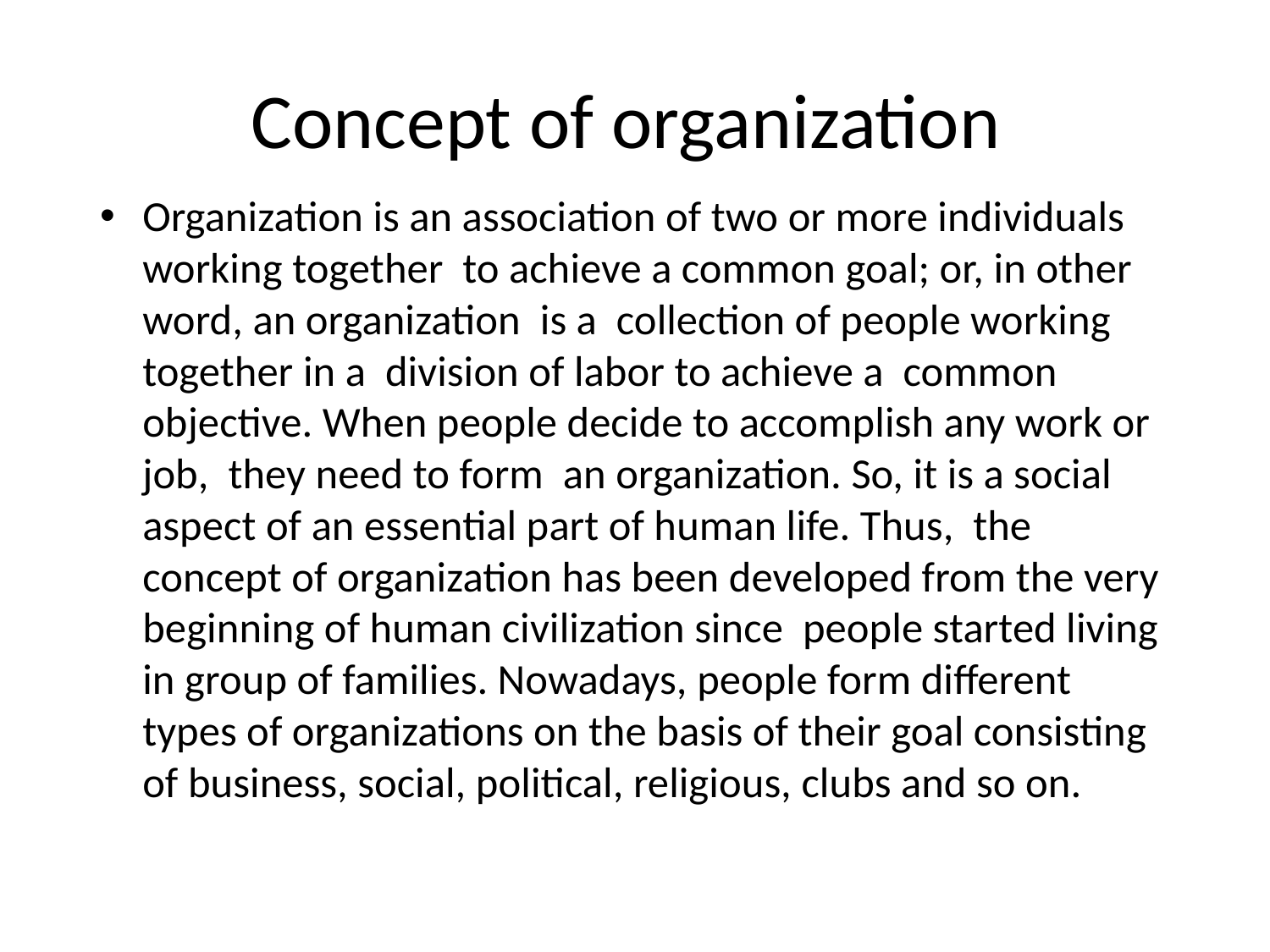

# Concept of organization
Organization is an association of two or more individuals working together  to achieve a common goal; or, in other word, an organization  is a  collection of people working together in a  division of labor to achieve a  common objective. When people decide to accomplish any work or job,  they need to form  an organization. So, it is a social  aspect of an essential part of human life. Thus,  the concept of organization has been developed from the very beginning of human civilization since  people started living in group of families. Nowadays, people form different types of organizations on the basis of their goal consisting of business, social, political, religious, clubs and so on.